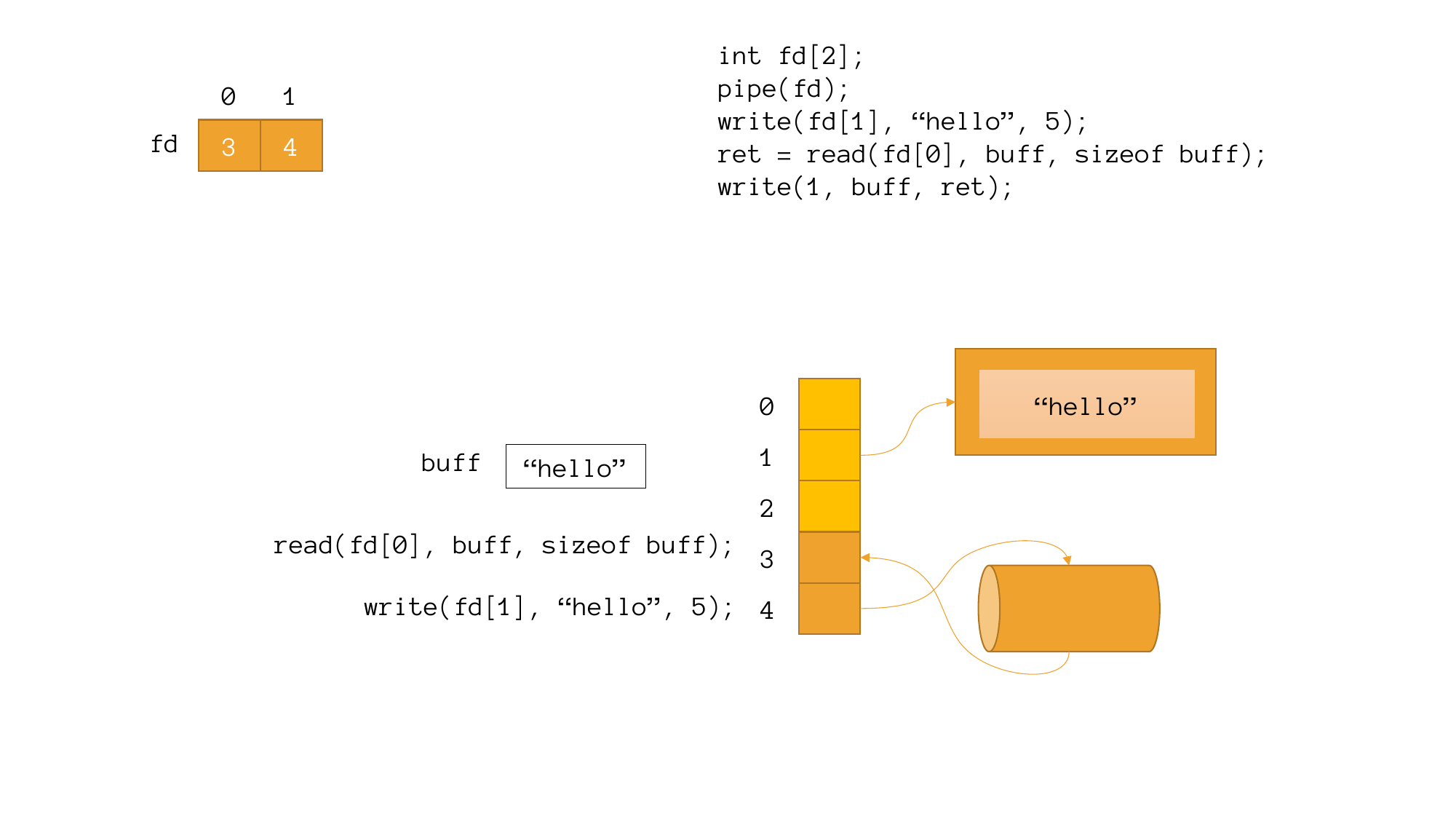

int fd[2];
pipe(fd);
write(fd[1], “hello”, 5);
ret = read(fd[0], buff, sizeof buff);
write(1, buff, ret);
0
1
fd
3
4

“hello”

0

1
buff
“hello”

2

read(fd[0], buff, sizeof buff);

3
write(fd[1], “hello”, 5);

4